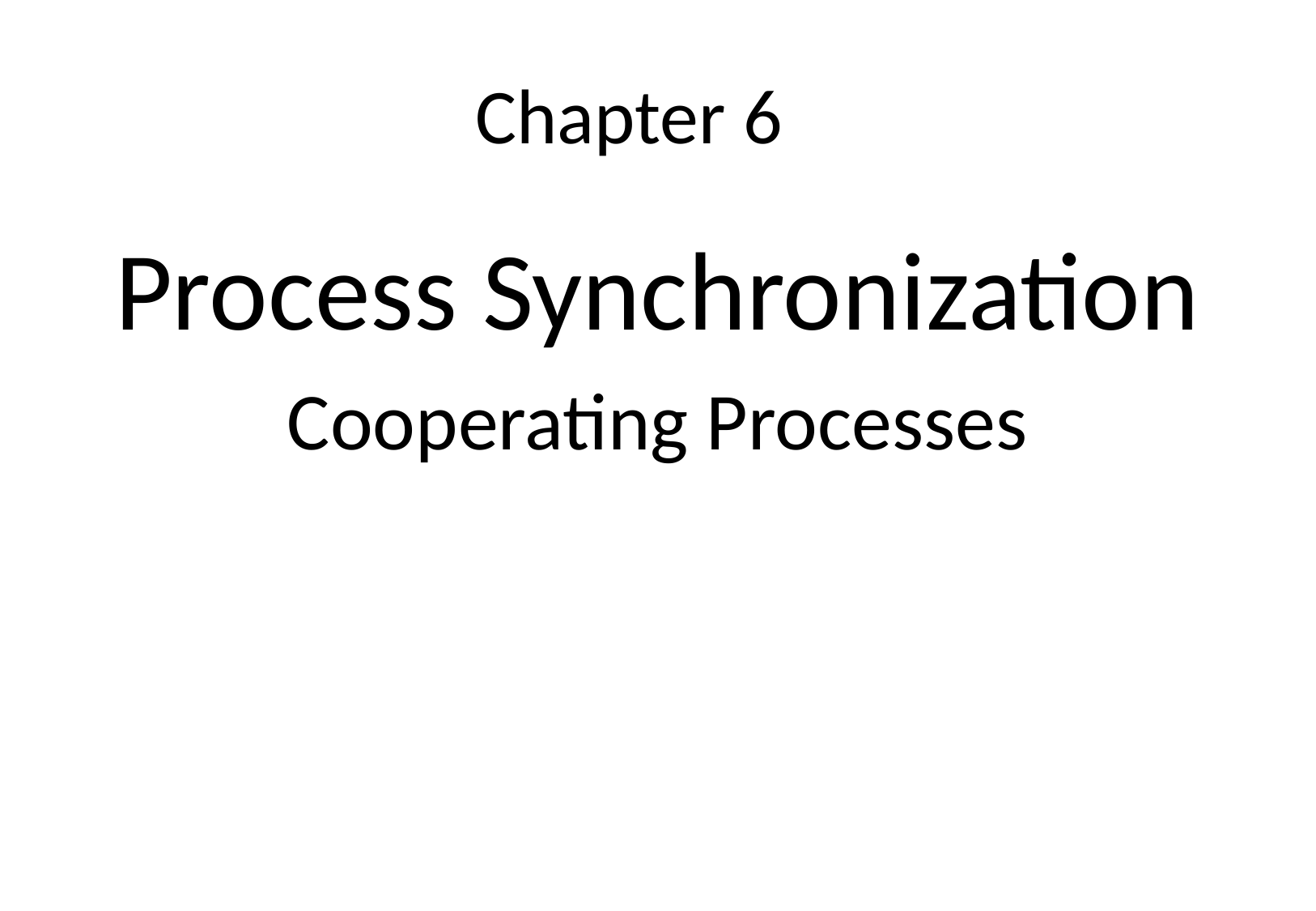

# Chapter 6
Process Synchronization
Cooperating Processes